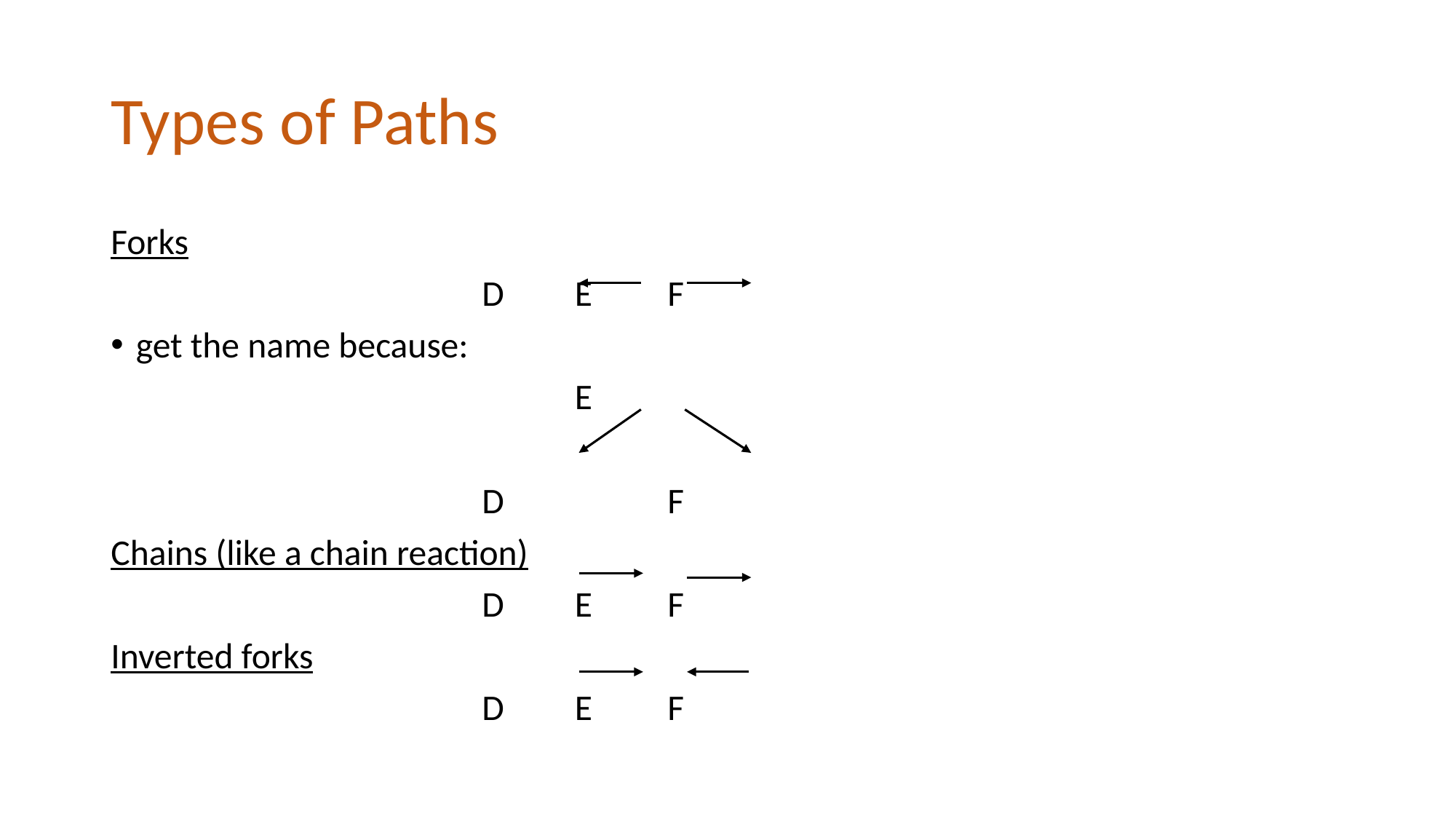

# Types of Paths
Forks
				D	E	F
get the name because:
					E

				D		F
Chains (like a chain reaction)
				D	E	F
Inverted forks
				D	E	F